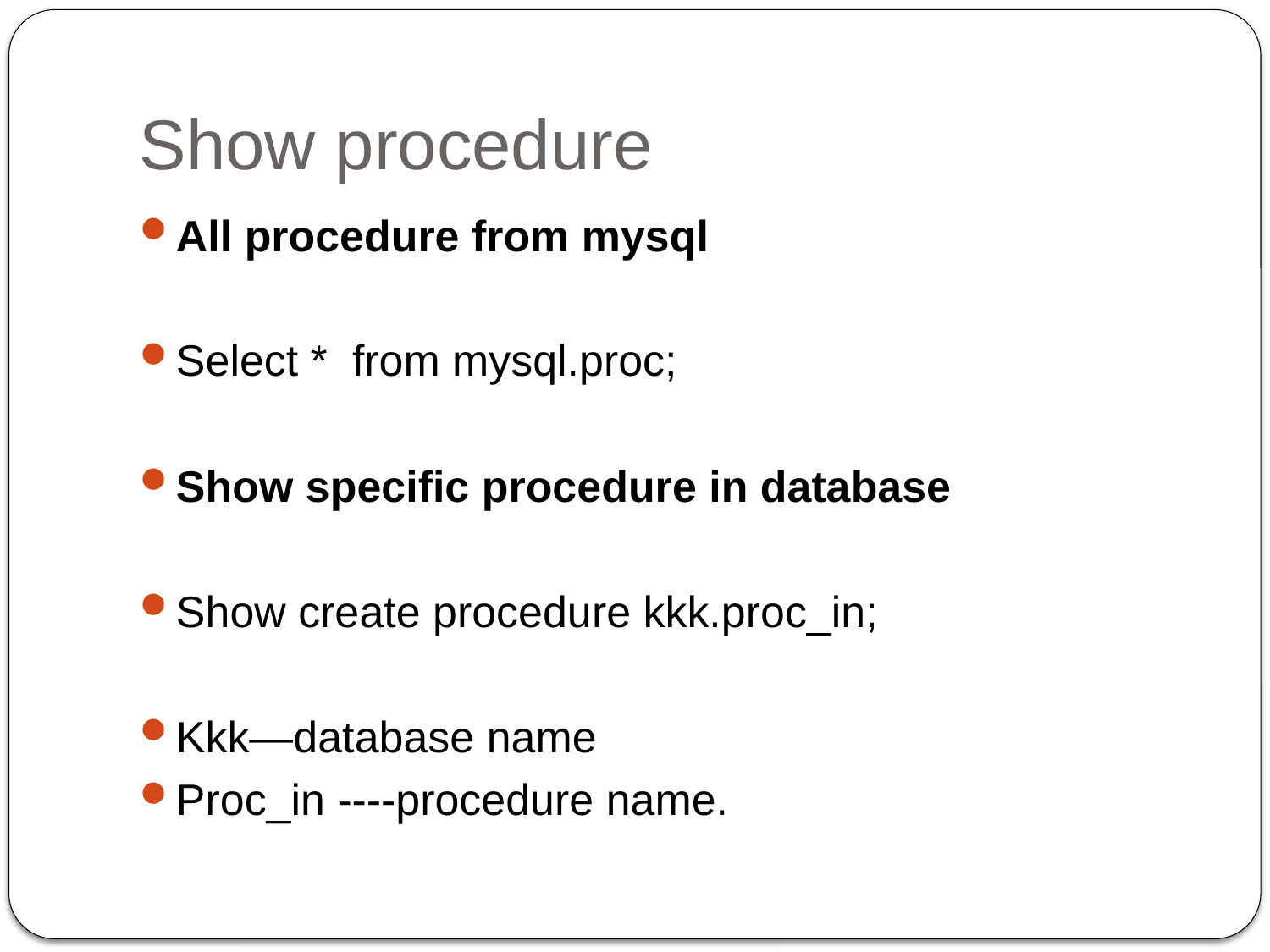

# Show procedure
All procedure from mysql

Select *  from mysql.proc;

Show specific procedure in database

Show create procedure kkk.proc_in;

Kkk—database name
Proc_in ----procedure name.